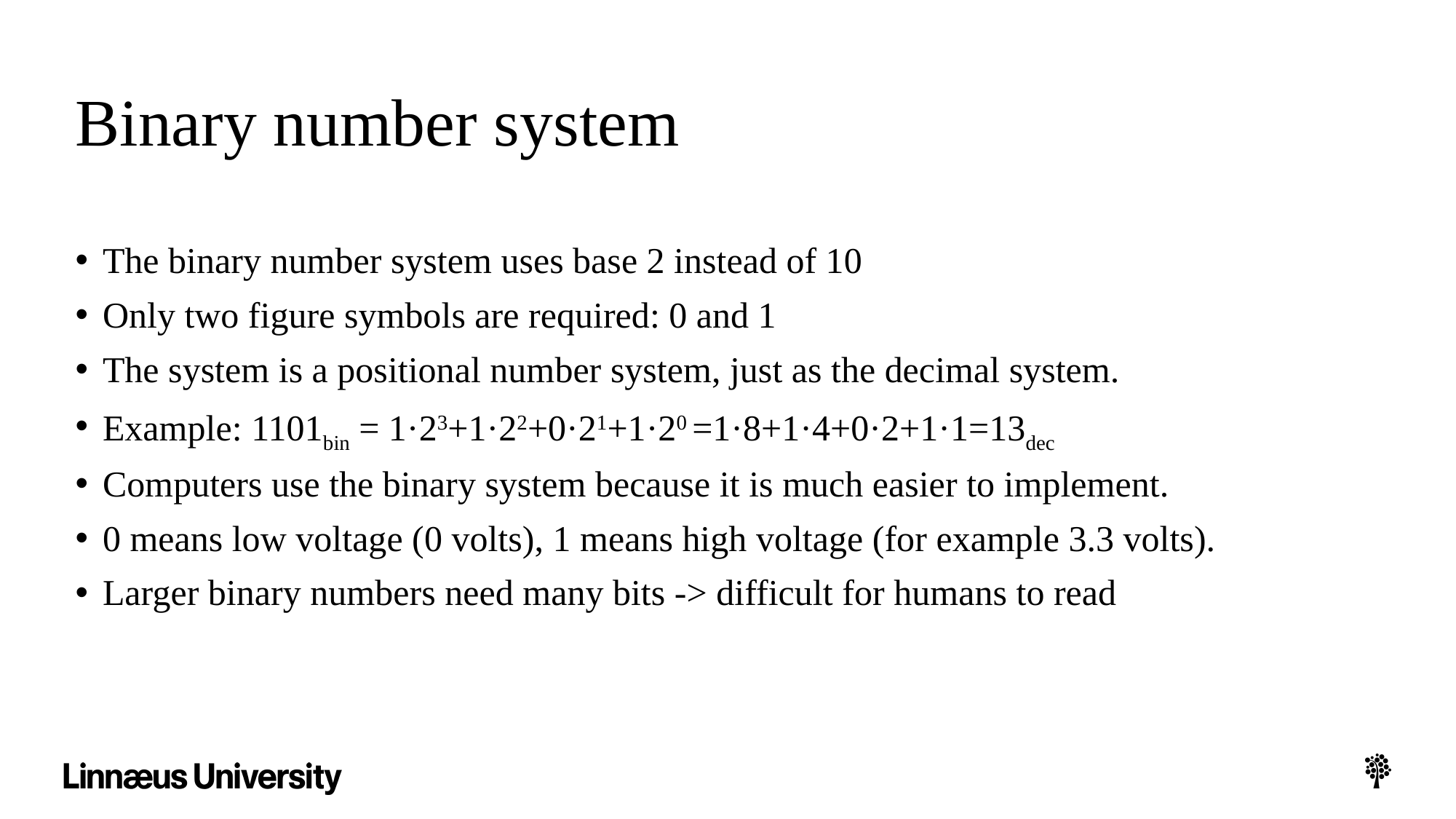

# Binary number system
The binary number system uses base 2 instead of 10
Only two figure symbols are required: 0 and 1
The system is a positional number system, just as the decimal system.
Example: 1101bin = 1·23+1·22+0·21+1·20 =1·8+1·4+0·2+1·1=13dec
Computers use the binary system because it is much easier to implement.
0 means low voltage (0 volts), 1 means high voltage (for example 3.3 volts).
Larger binary numbers need many bits -> difficult for humans to read